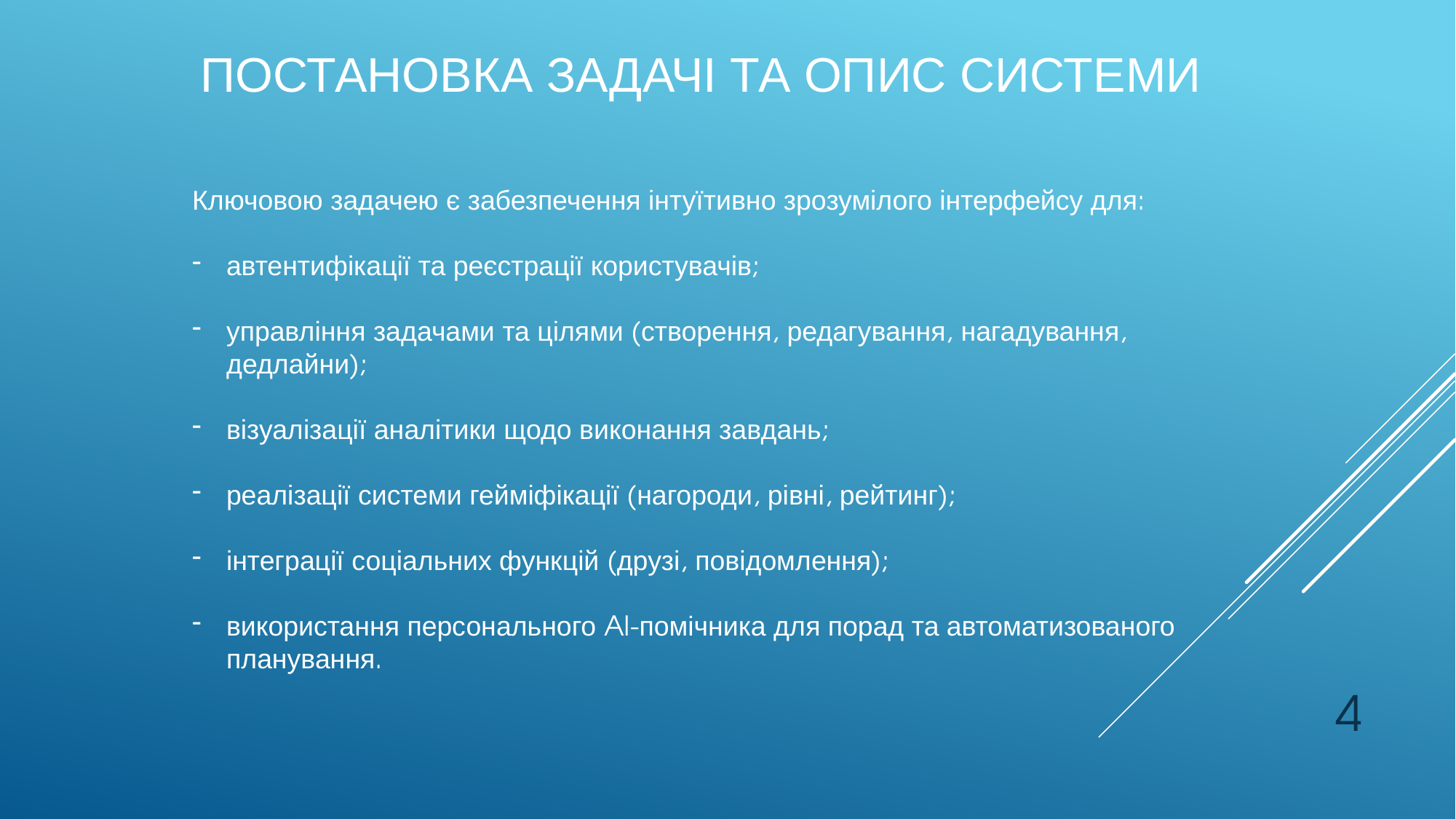

Постановка задачі та опис системи
Ключовою задачею є забезпечення інтуїтивно зрозумілого інтерфейсу для:

автентифікації та реєстрації користувачів;

управління задачами та цілями (створення, редагування, нагадування, дедлайни);

візуалізації аналітики щодо виконання завдань;

реалізації системи гейміфікації (нагороди, рівні, рейтинг);

інтеграції соціальних функцій (друзі, повідомлення);

використання персонального AI-помічника для порад та автоматизованого планування.
4